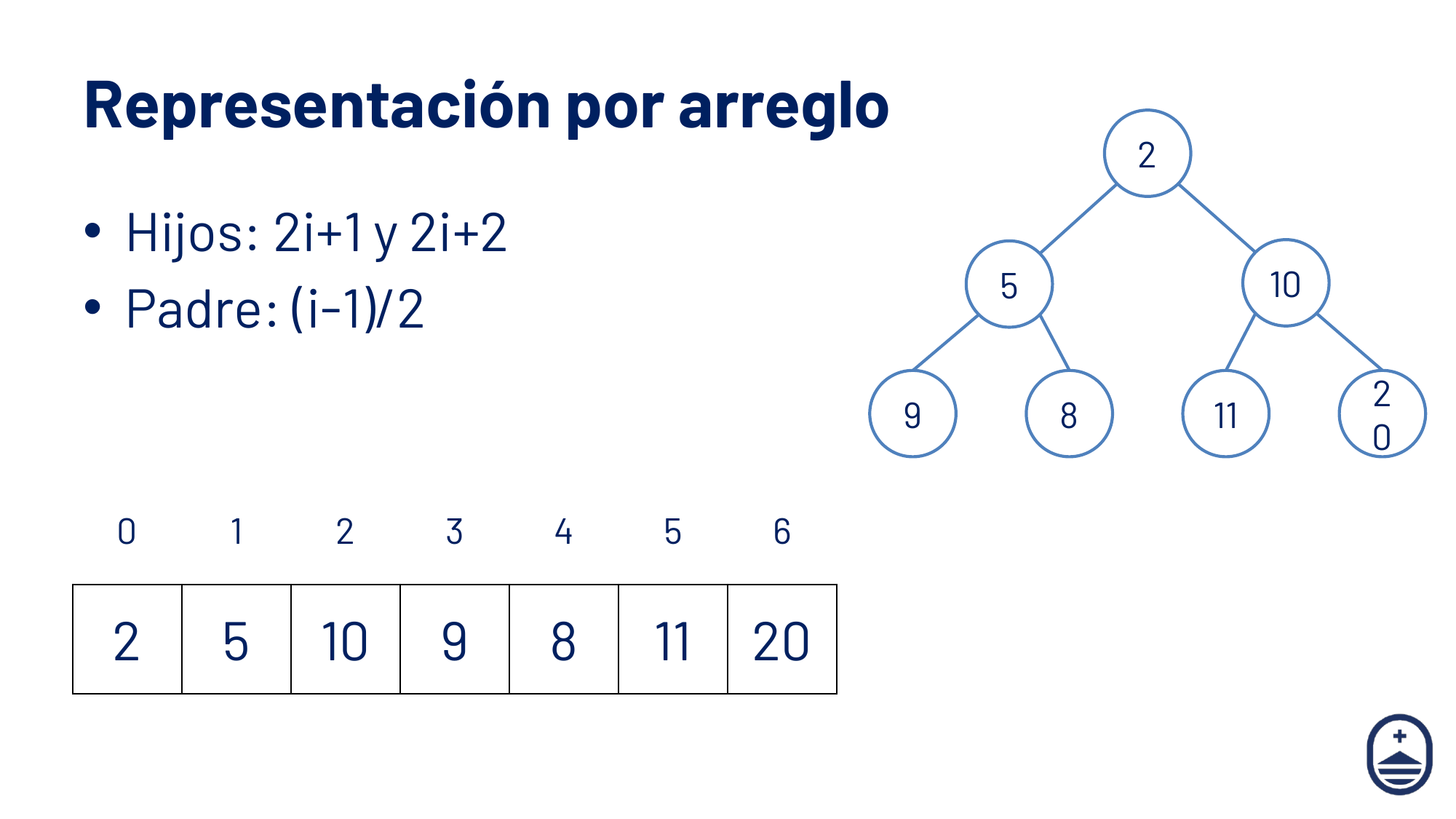

# Representación por arreglo
2
10
5
9
8
11
20
Hijos: 2i+1 y 2i+2
Padre: (i-1)/2
| 0 | 1 | 2 | 3 | 4 | 5 | 6 |
| --- | --- | --- | --- | --- | --- | --- |
| 2 | 5 | 10 | 9 | 8 | 11 | 20 |
| --- | --- | --- | --- | --- | --- | --- |